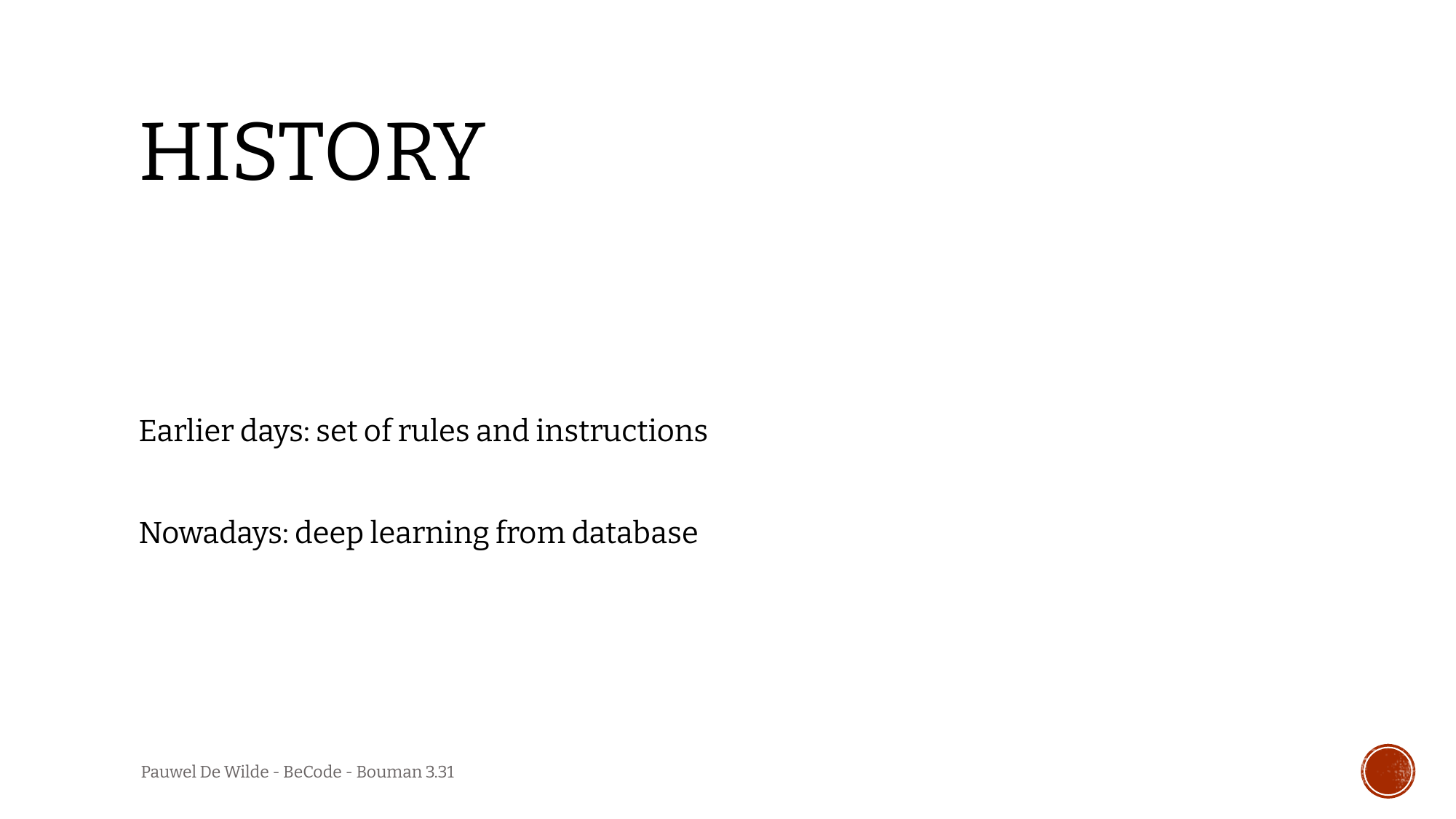

# History

Earlier days: set of rules and instructions

Nowadays: deep learning from database
Pauwel De Wilde - BeCode - Bouman 3.31